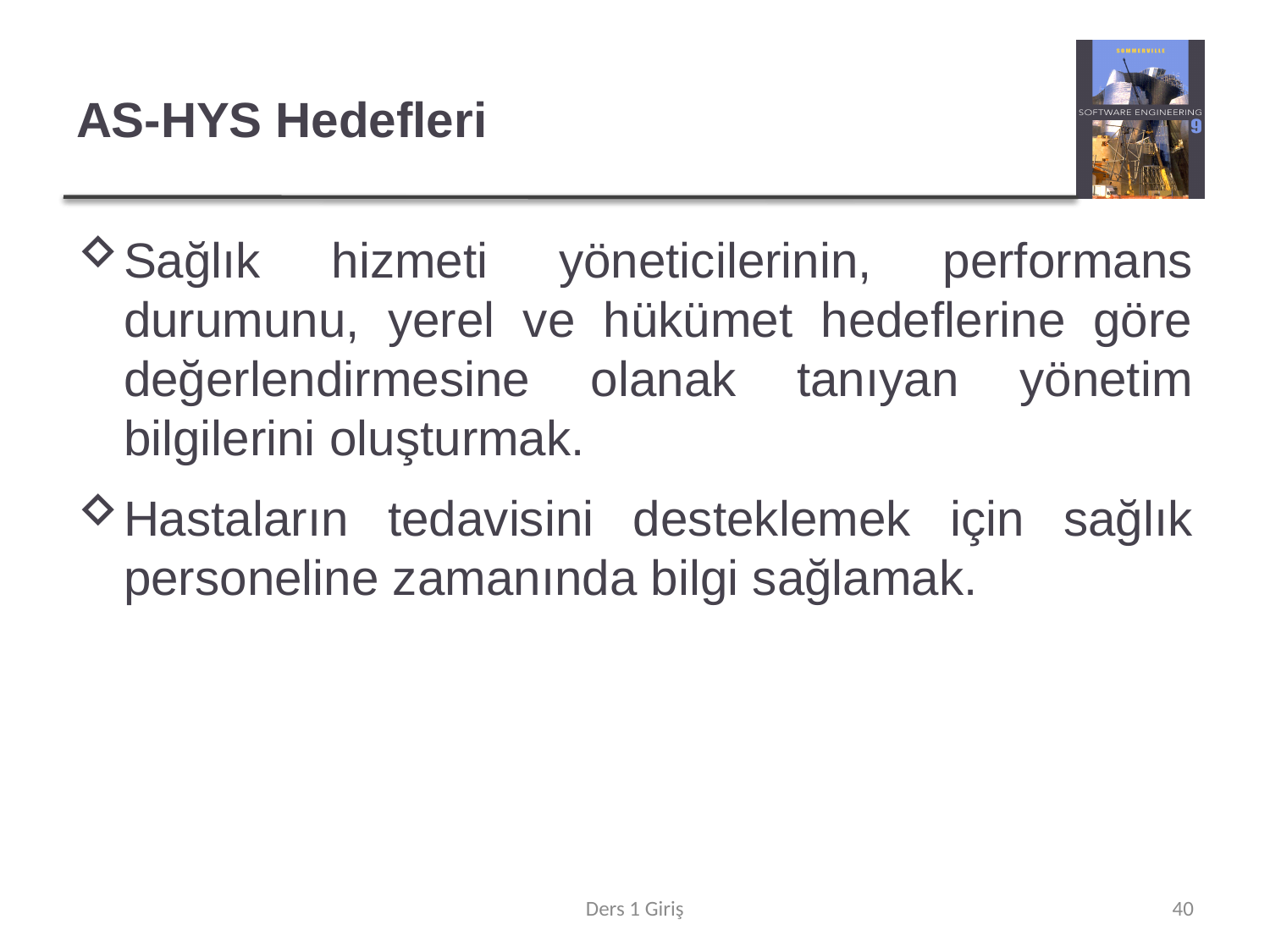

# AS-HYS Hedefleri
Sağlık hizmeti yöneticilerinin, performans durumunu, yerel ve hükümet hedeflerine göre değerlendirmesine olanak tanıyan yönetim bilgilerini oluşturmak.
Hastaların tedavisini desteklemek için sağlık personeline zamanında bilgi sağlamak.

Ders 1 Giriş
40